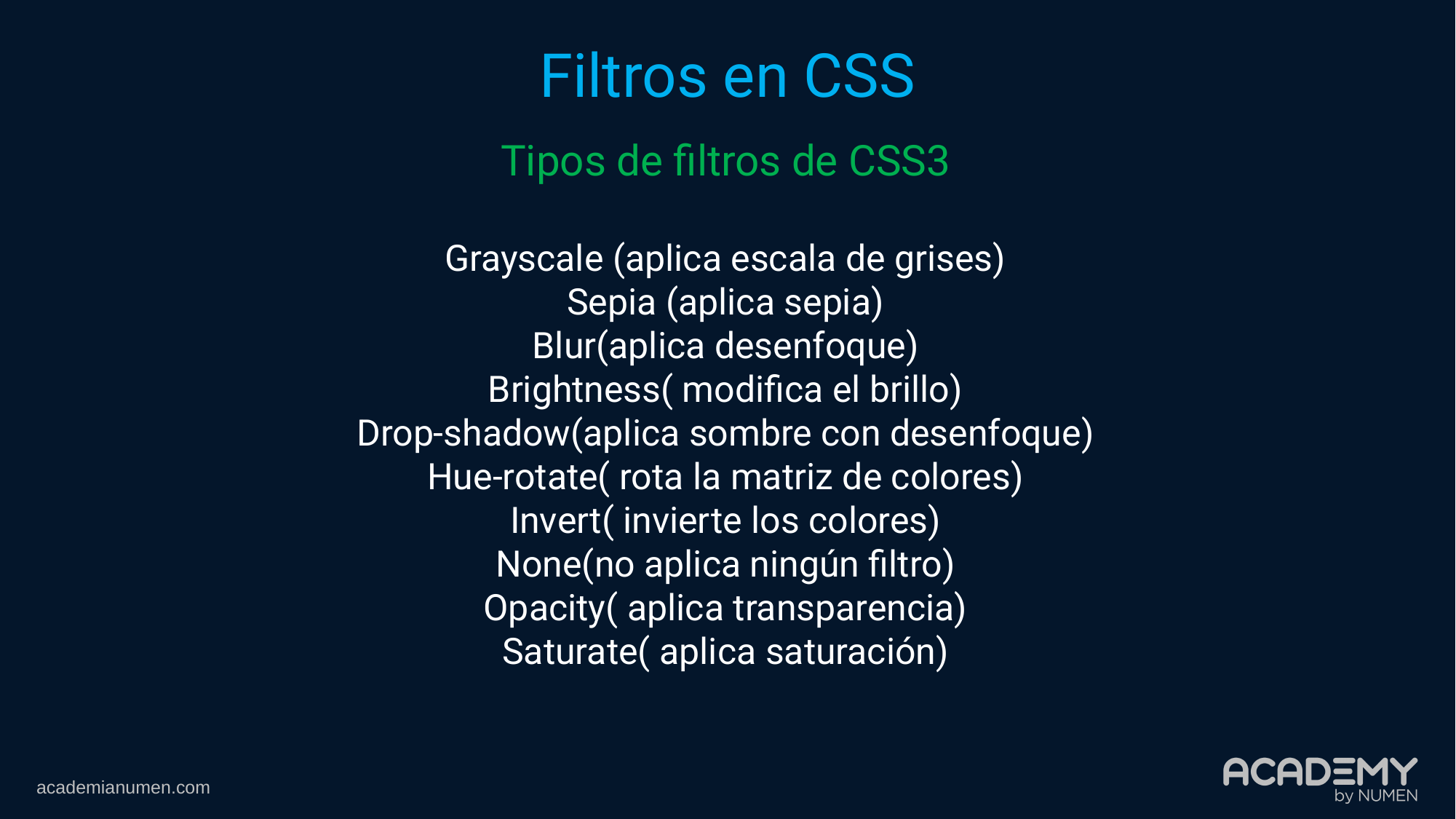

Filtros en CSS
Tipos de filtros de CSS3

Grayscale (aplica escala de grises)
Sepia (aplica sepia)
Blur(aplica desenfoque)
Brightness( modifica el brillo)
Drop-shadow(aplica sombre con desenfoque)
Hue-rotate( rota la matriz de colores)
Invert( invierte los colores)
None(no aplica ningún filtro)
Opacity( aplica transparencia)
Saturate( aplica saturación)